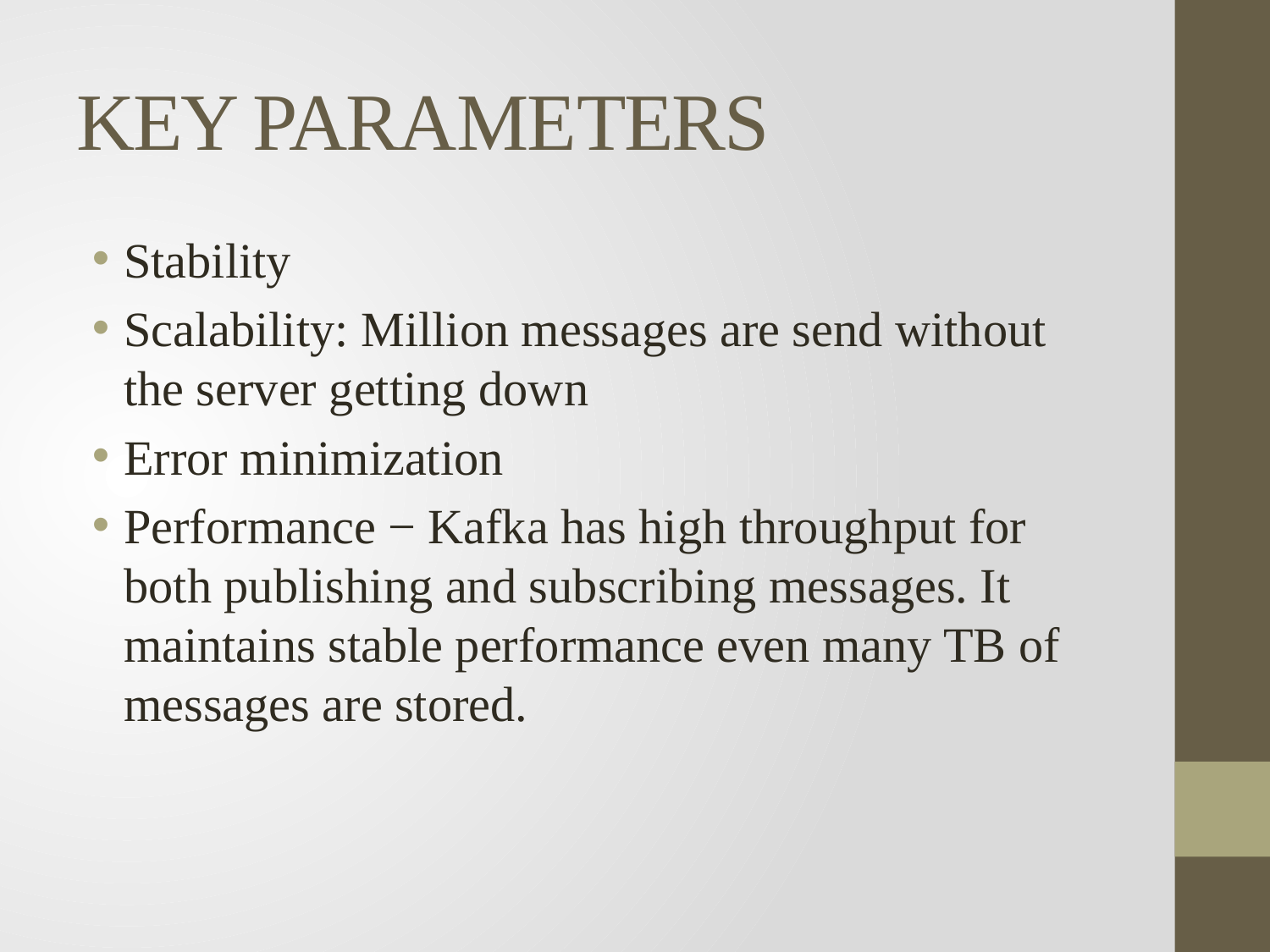

# KEY PARAMETERS
Stability
Scalability: Million messages are send without the server getting down
Error minimization
Performance − Kafka has high throughput for both publishing and subscribing messages. It maintains stable performance even many TB of messages are stored.